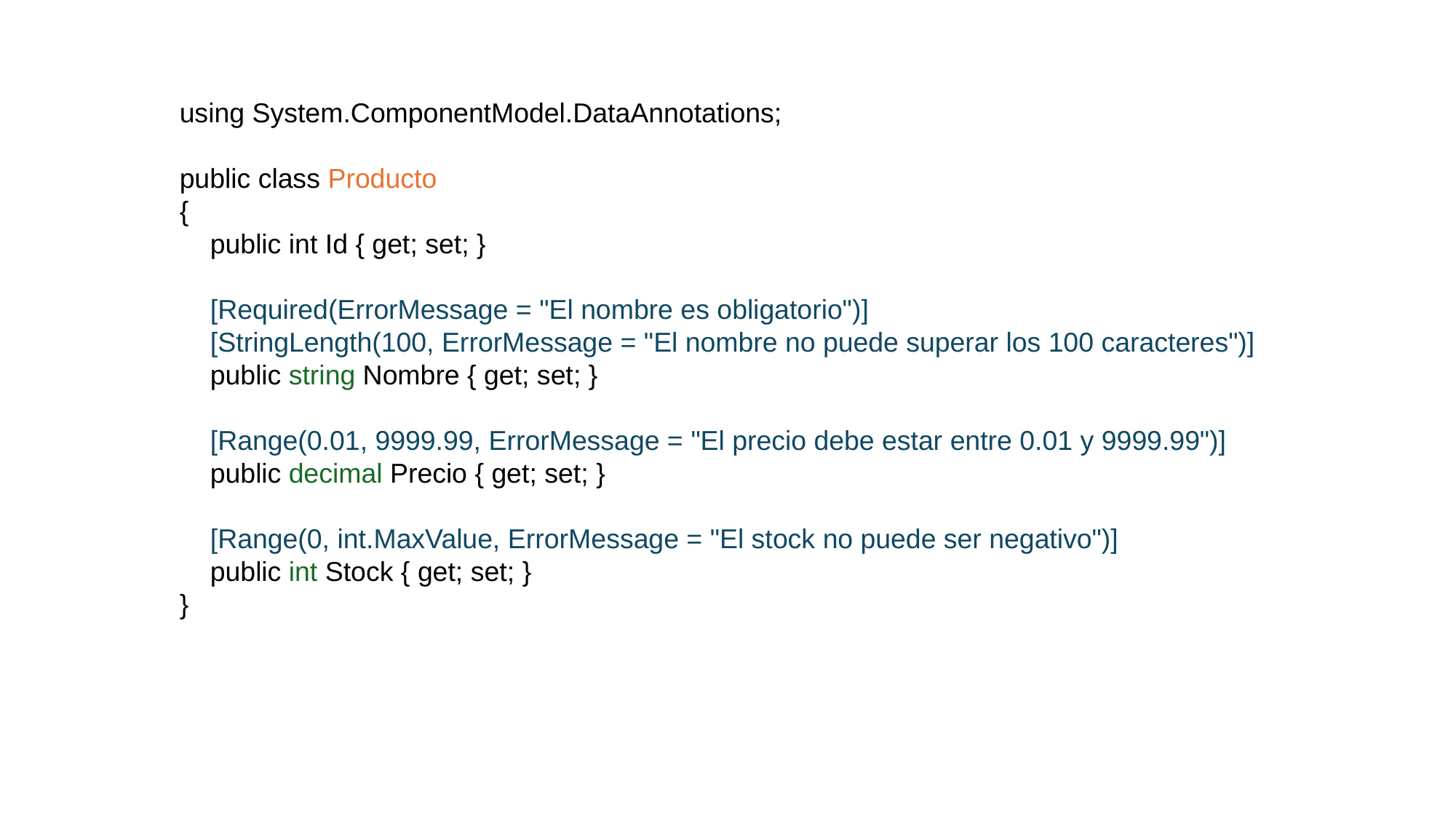

using System.ComponentModel.DataAnnotations;

public class Producto
{
    public int Id { get; set; }

    [Required(ErrorMessage = "El nombre es obligatorio")]
    [StringLength(100, ErrorMessage = "El nombre no puede superar los 100 caracteres")]
    public string Nombre { get; set; }

    [Range(0.01, 9999.99, ErrorMessage = "El precio debe estar entre 0.01 y 9999.99")]
    public decimal Precio { get; set; }

    [Range(0, int.MaxValue, ErrorMessage = "El stock no puede ser negativo")]
    public int Stock { get; set; }
}